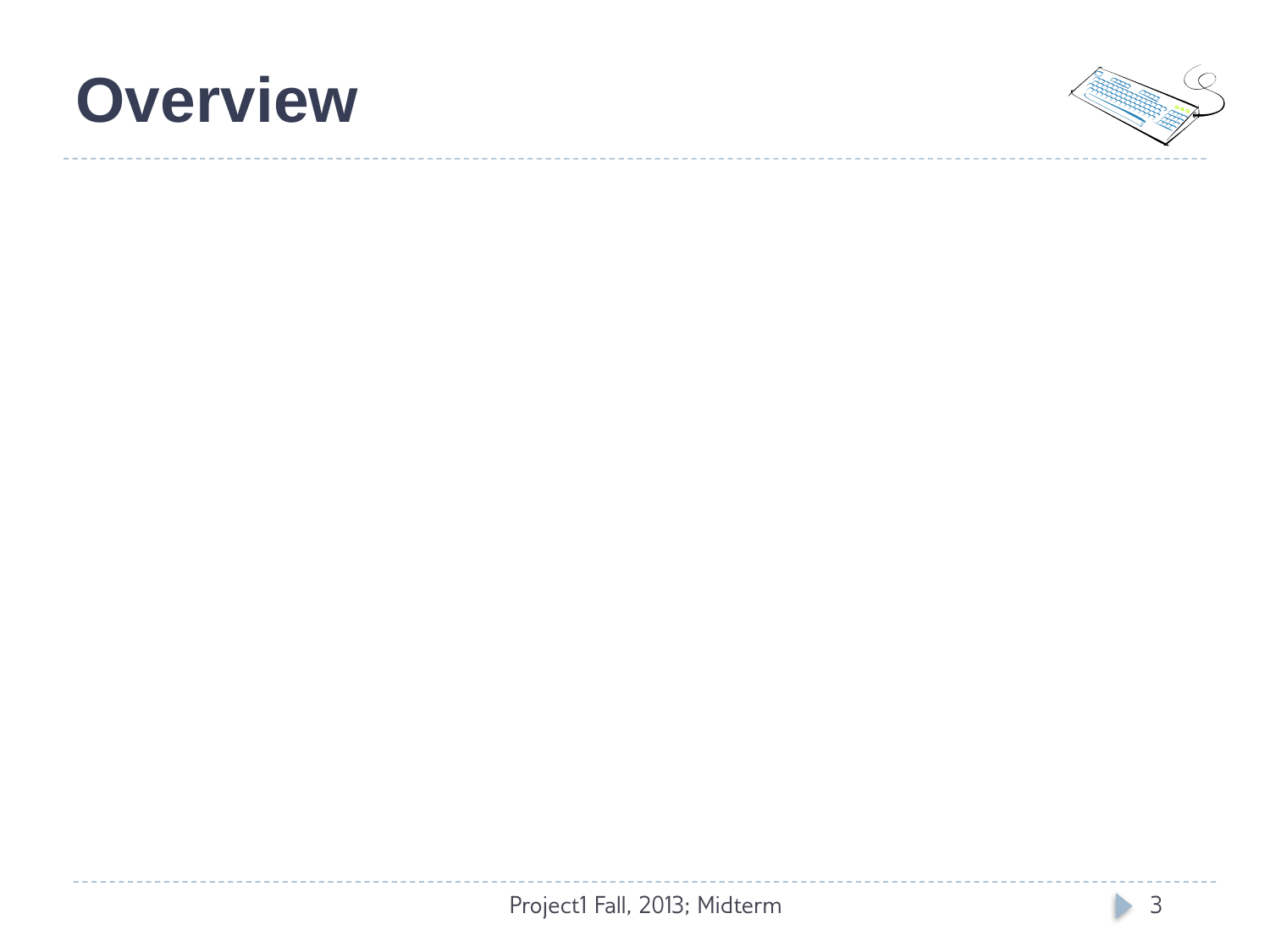

# Overview

Project1 Fall, 2013; Midterm
3